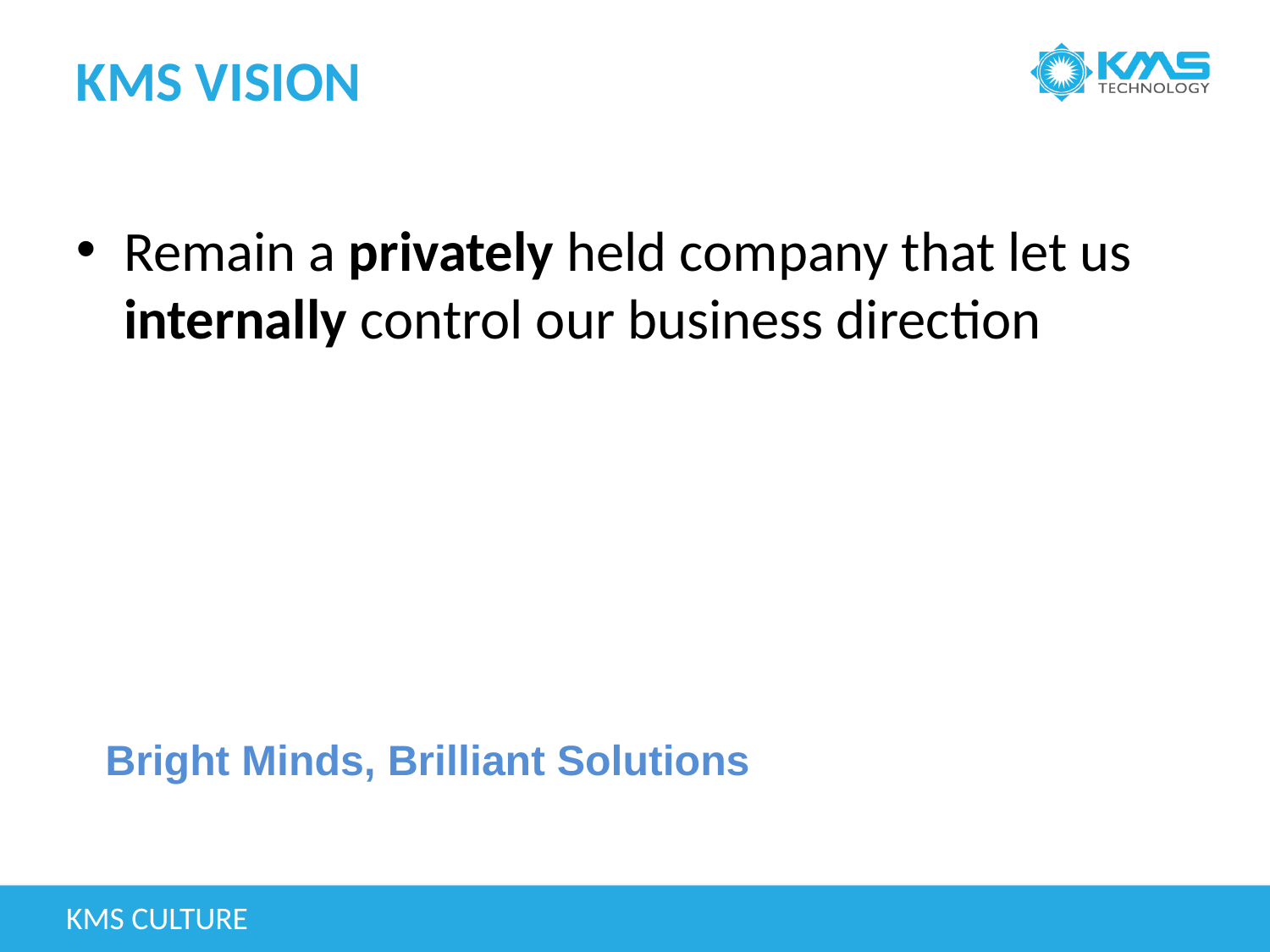

# KMS Vision
Remain a privately held company that let us internally control our business direction
Bright Minds, Brilliant Solutions
KMS Culture